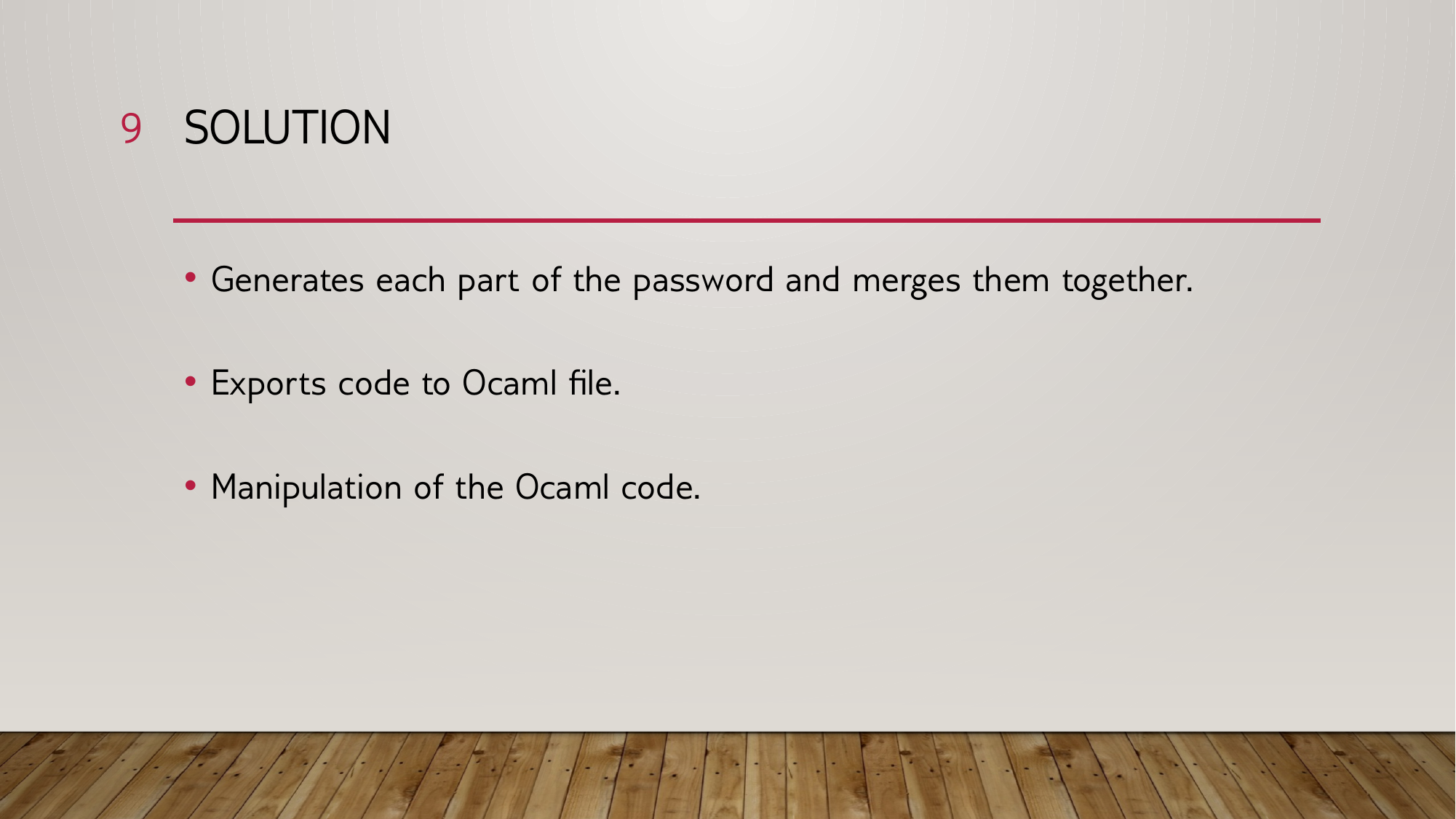

9
# Solution
Generates each part of the password and merges them together.
Exports code to Ocaml file.
Manipulation of the Ocaml code.